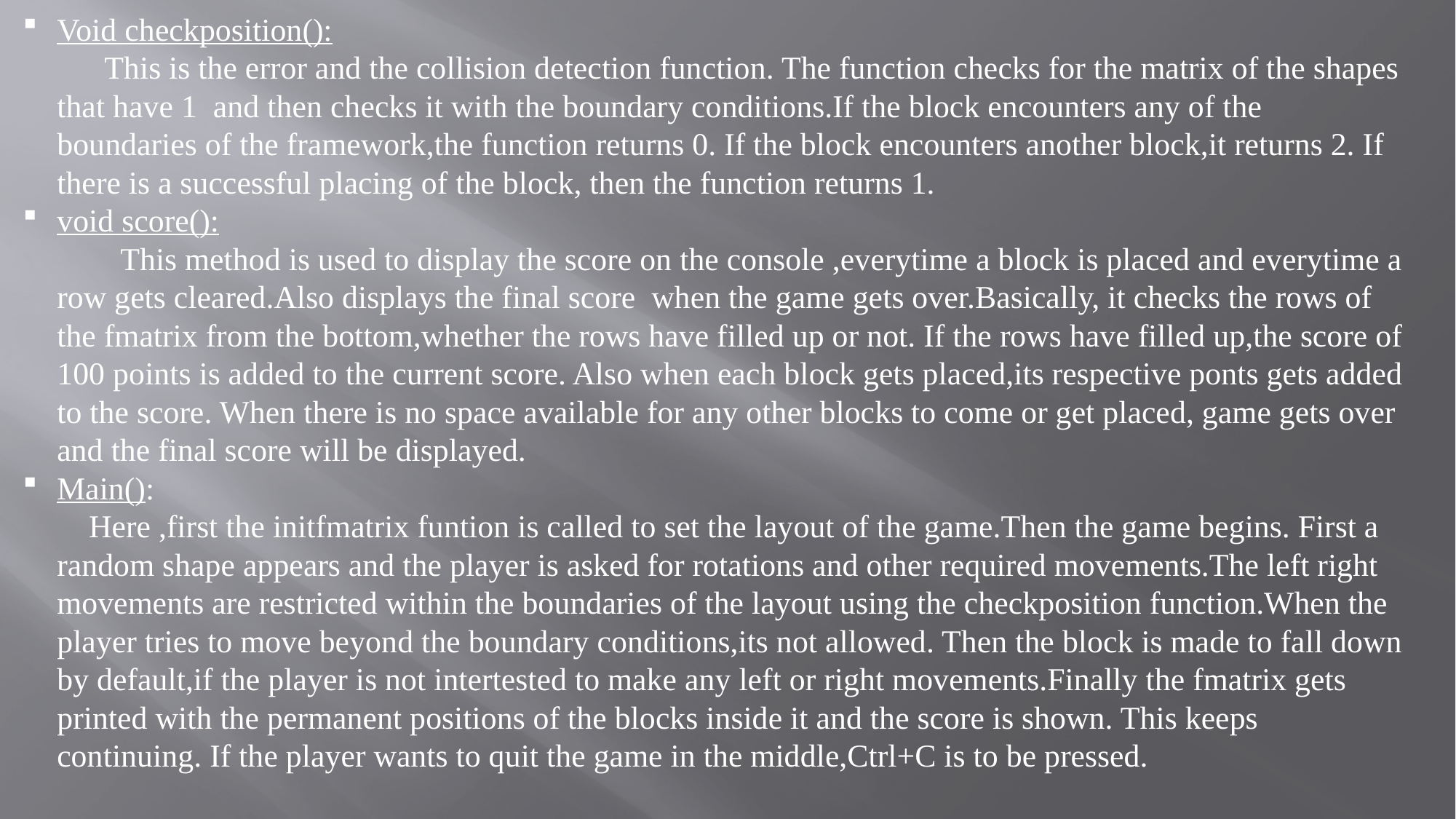

Void checkposition():
      This is the error and the collision detection function. The function checks for the matrix of the shapes that have 1  and then checks it with the boundary conditions.If the block encounters any of the boundaries of the framework,the function returns 0. If the block encounters another block,it returns 2. If there is a successful placing of the block, then the function returns 1.
void score():
        This method is used to display the score on the console ,everytime a block is placed and everytime a row gets cleared.Also displays the final score  when the game gets over.Basically, it checks the rows of the fmatrix from the bottom,whether the rows have filled up or not. If the rows have filled up,the score of 100 points is added to the current score. Also when each block gets placed,its respective ponts gets added to the score. When there is no space available for any other blocks to come or get placed, game gets over and the final score will be displayed.
Main():
    Here ,first the initfmatrix funtion is called to set the layout of the game.Then the game begins. First a random shape appears and the player is asked for rotations and other required movements.The left right movements are restricted within the boundaries of the layout using the checkposition function.When the player tries to move beyond the boundary conditions,its not allowed. Then the block is made to fall down by default,if the player is not intertested to make any left or right movements.Finally the fmatrix gets printed with the permanent positions of the blocks inside it and the score is shown. This keeps continuing. If the player wants to quit the game in the middle,Ctrl+C is to be pressed.